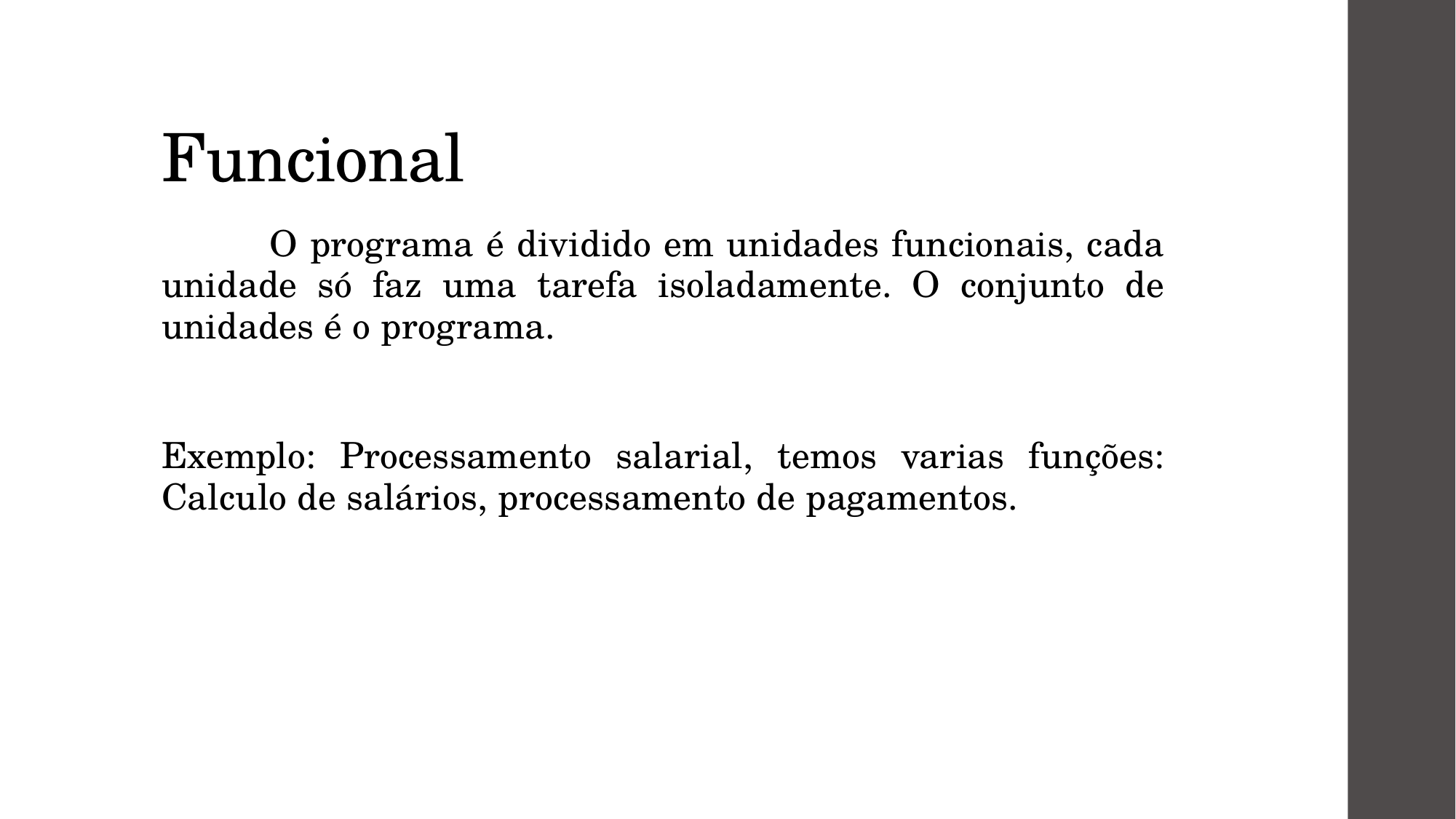

# Funcional
	O programa é dividido em unidades funcionais, cada unidade só faz uma tarefa isoladamente. O conjunto de unidades é o programa.

Exemplo: Processamento salarial, temos varias funções: Calculo de salários, processamento de pagamentos.